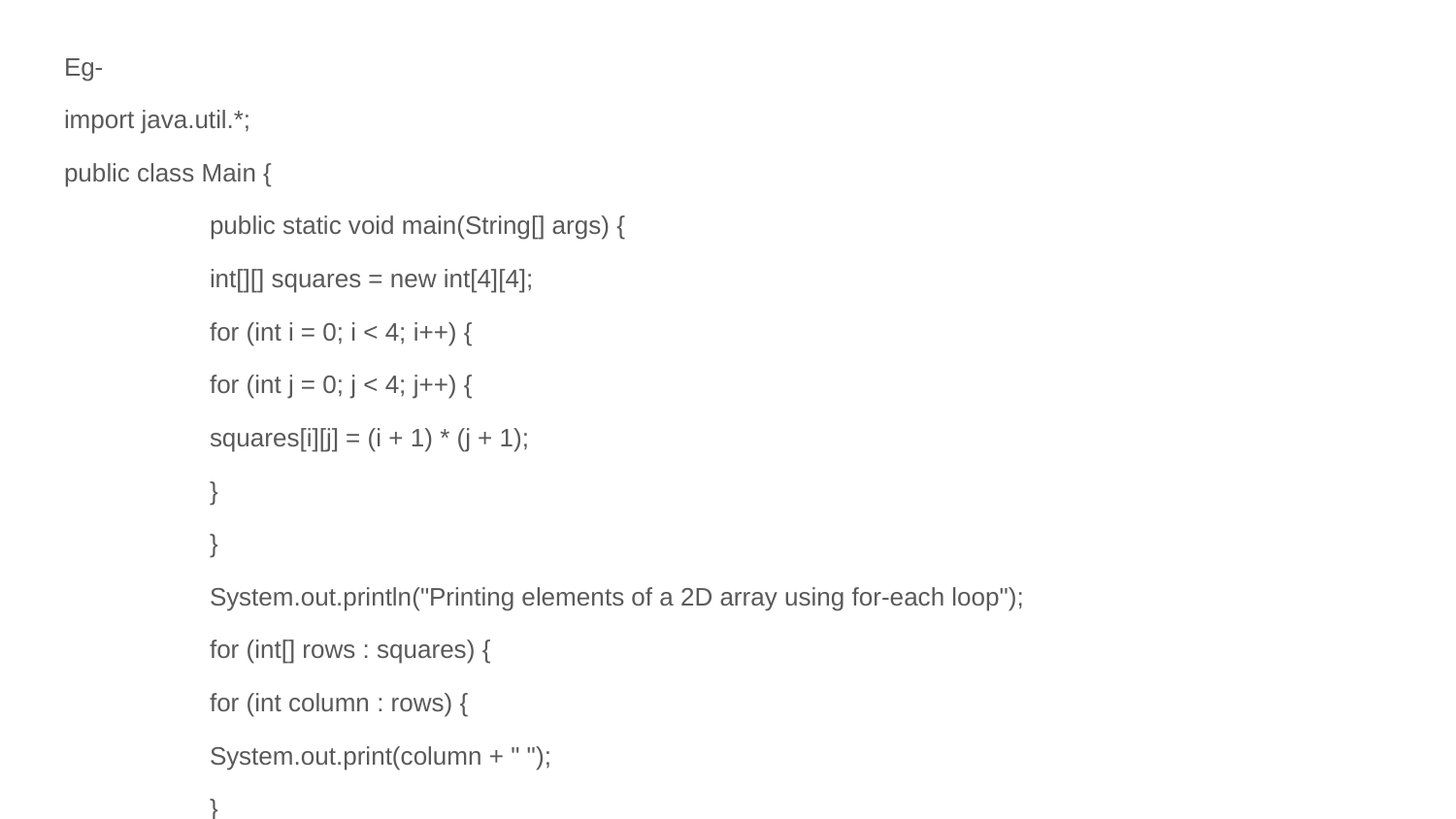

Eg-
import java.util.*;
public class Main {
	public static void main(String[] args) {
    	int[][] squares = new int[4][4];
    	for (int i = 0; i < 4; i++) {
        	for (int j = 0; j < 4; j++) {
            	squares[i][j] = (i + 1) * (j + 1);
        	}
    	}
    	System.out.println("Printing elements of a 2D array using for-each loop");
    	for (int[] rows : squares) {
        	for (int column : rows) {
            	System.out.print(column + " ");
        	}
        	System.out.println();
    	}
	}
}